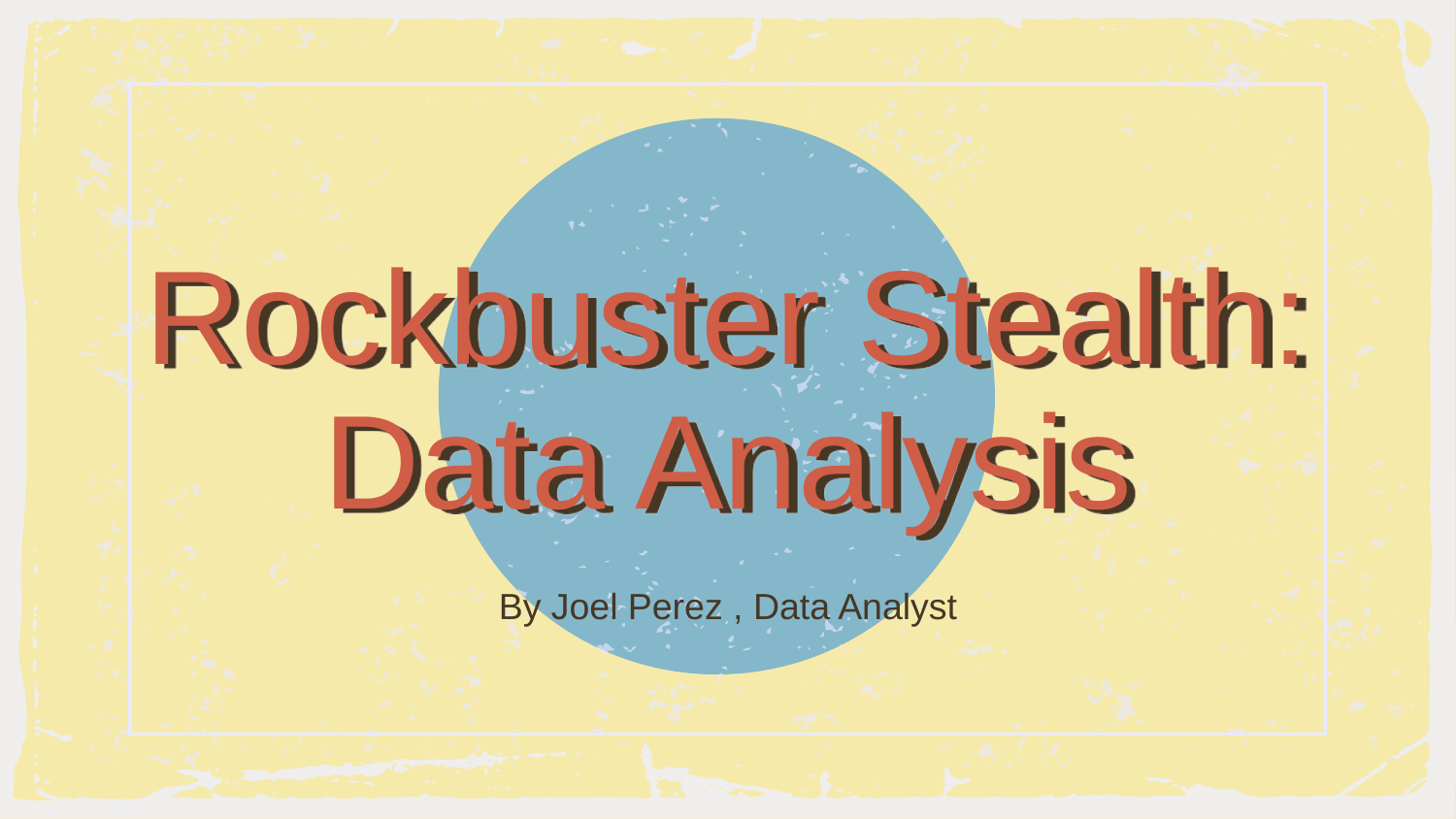

# Rockbuster Stealth: Data Analysis
By Joel Perez , Data Analyst